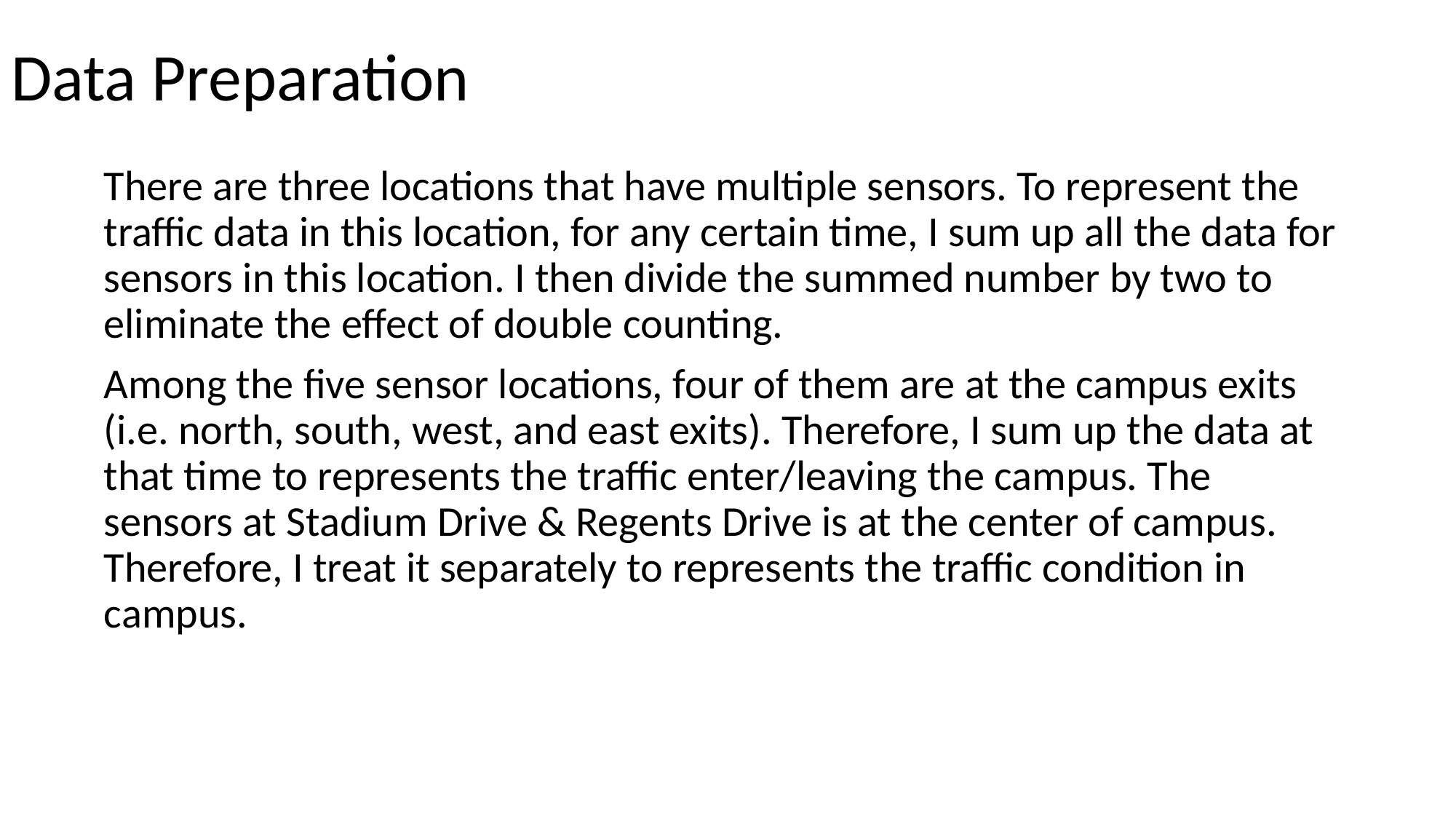

# Data Preparation
There are three locations that have multiple sensors. To represent the traffic data in this location, for any certain time, I sum up all the data for sensors in this location. I then divide the summed number by two to eliminate the effect of double counting.
Among the five sensor locations, four of them are at the campus exits (i.e. north, south, west, and east exits). Therefore, I sum up the data at that time to represents the traffic enter/leaving the campus. The sensors at Stadium Drive & Regents Drive is at the center of campus. Therefore, I treat it separately to represents the traffic condition in campus.